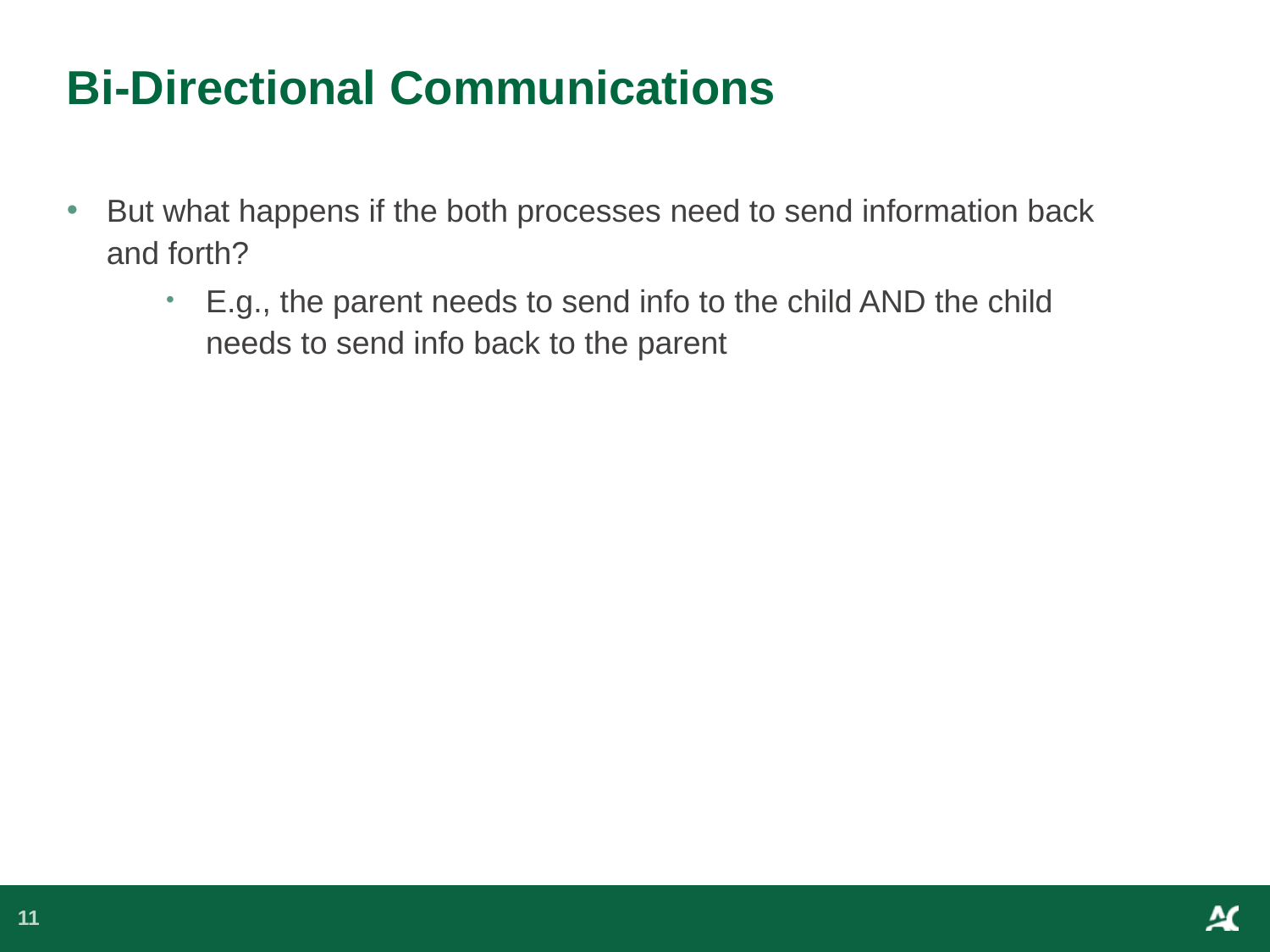

# Bi-Directional Communications
But what happens if the both processes need to send information back and forth?
E.g., the parent needs to send info to the child AND the child needs to send info back to the parent

11